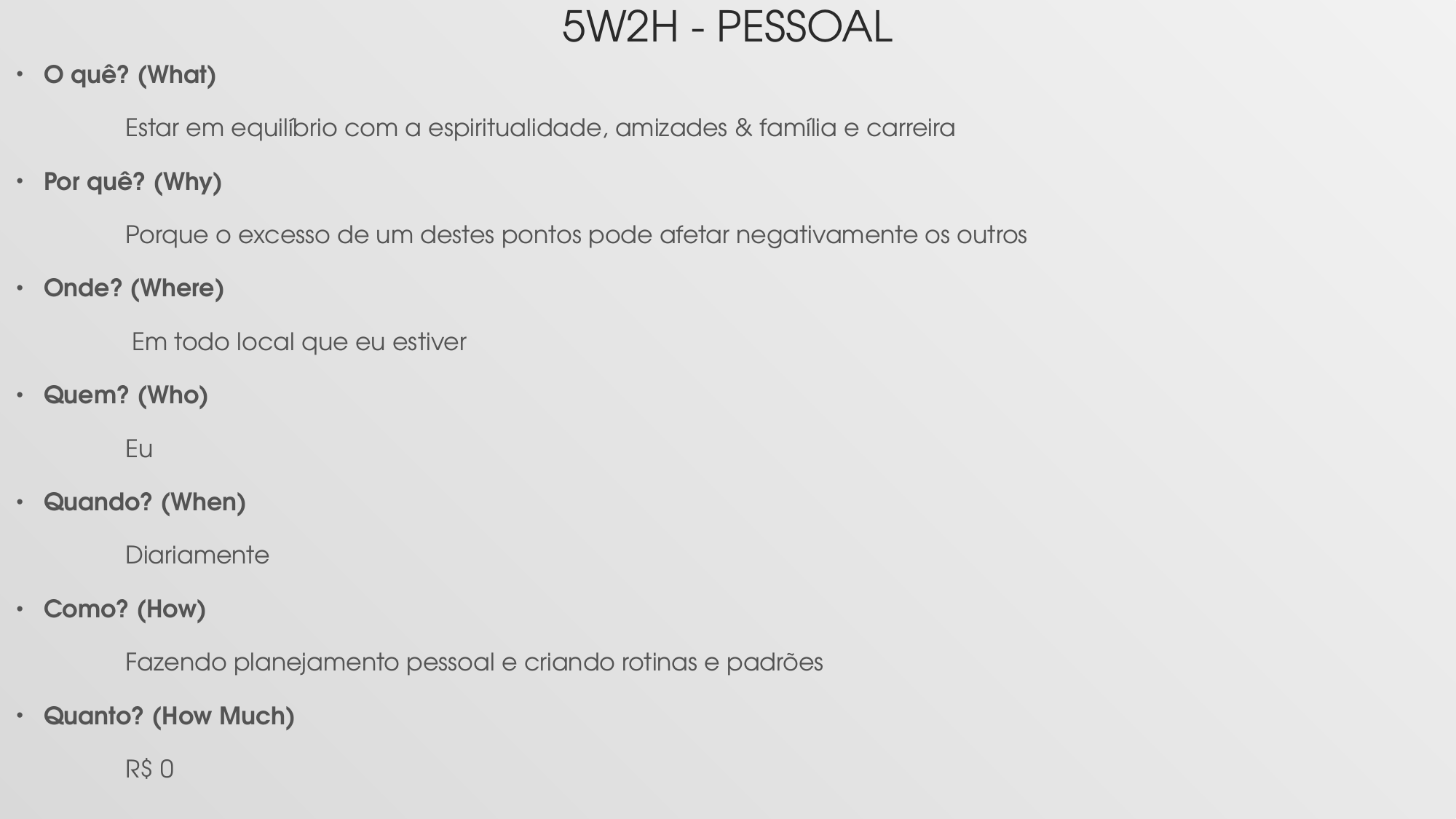

# 5W2H - PESSOAL
O quê? (What)
	Estar em equilíbrio com a espiritualidade, amizades & família e carreira
Por quê? (Why)
	Porque o excesso de um destes pontos pode afetar negativamente os outros
Onde? (Where)
	 Em todo local que eu estiver
Quem? (Who)
	Eu
Quando? (When)
	Diariamente
Como? (How)
	Fazendo planejamento pessoal e criando rotinas e padrões
Quanto? (How Much)
	R$ 0